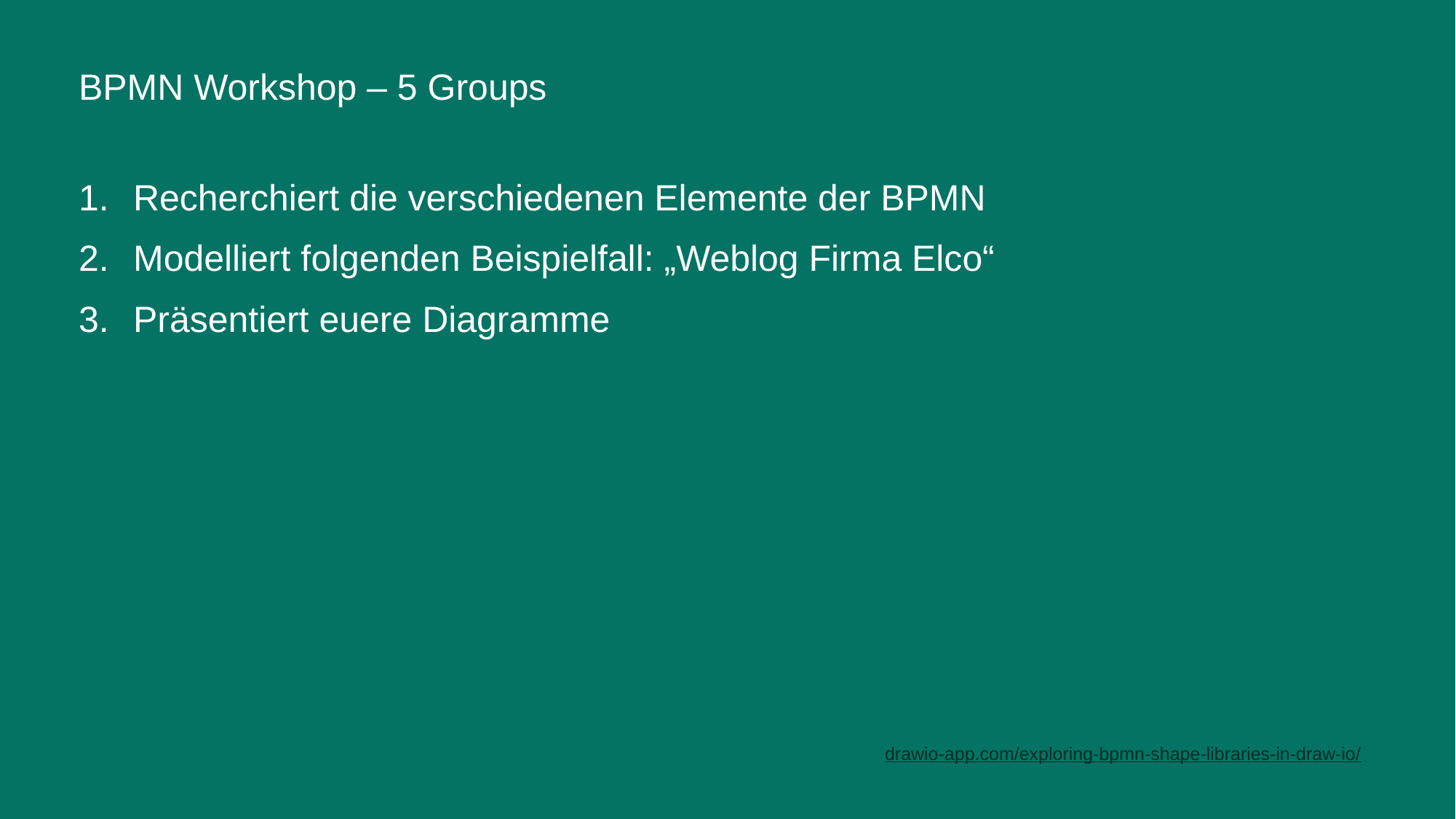

# BPMN Workshop – 5 Groups
Recherchiert die verschiedenen Elemente der BPMN
Modelliert folgenden Beispielfall: „Weblog Firma Elco“
Präsentiert euere Diagramme

drawio-app.com/exploring-bpmn-shape-libraries-in-draw-io/